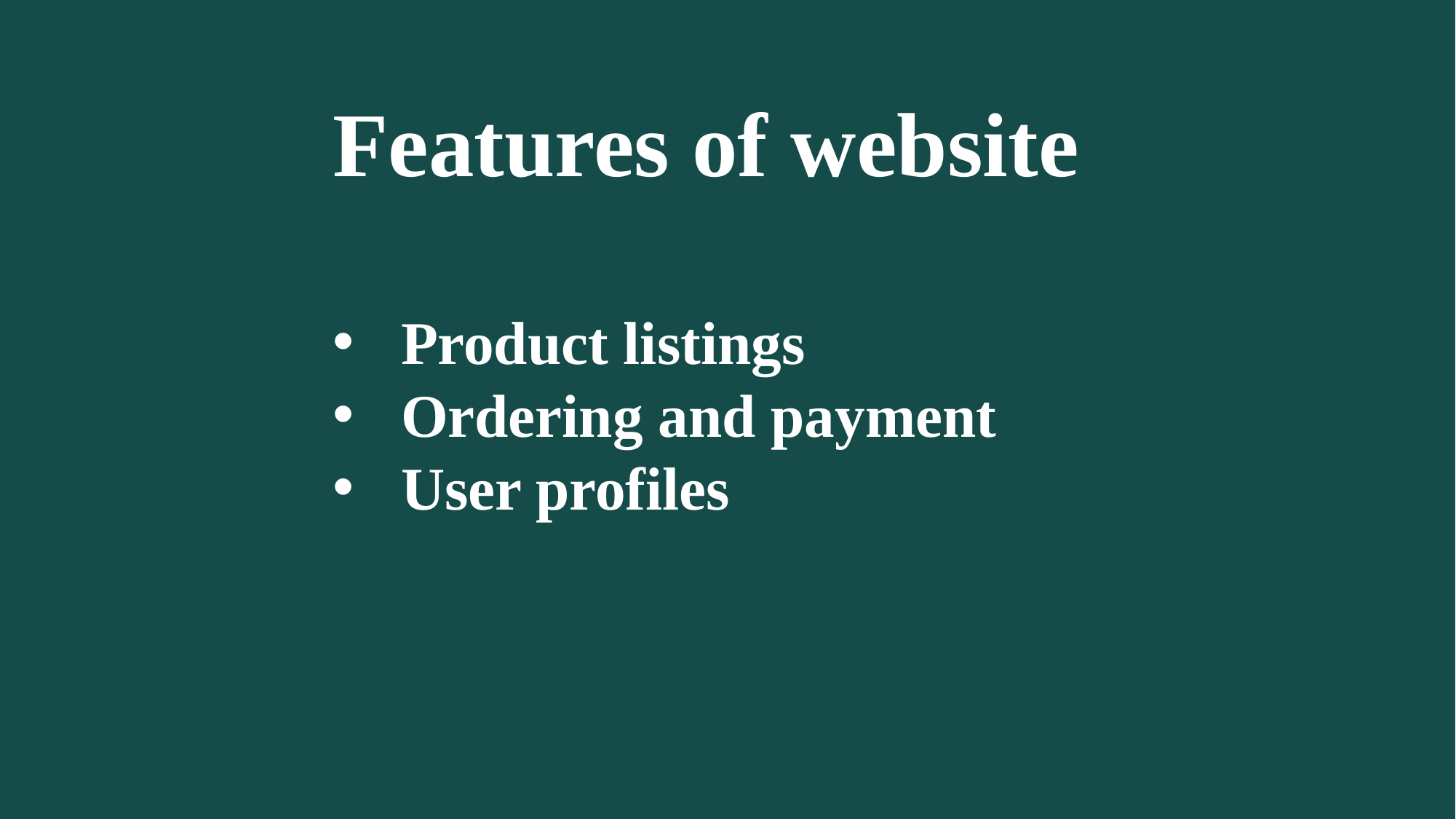

Features of website

Product listings
Ordering and payment
User profiles